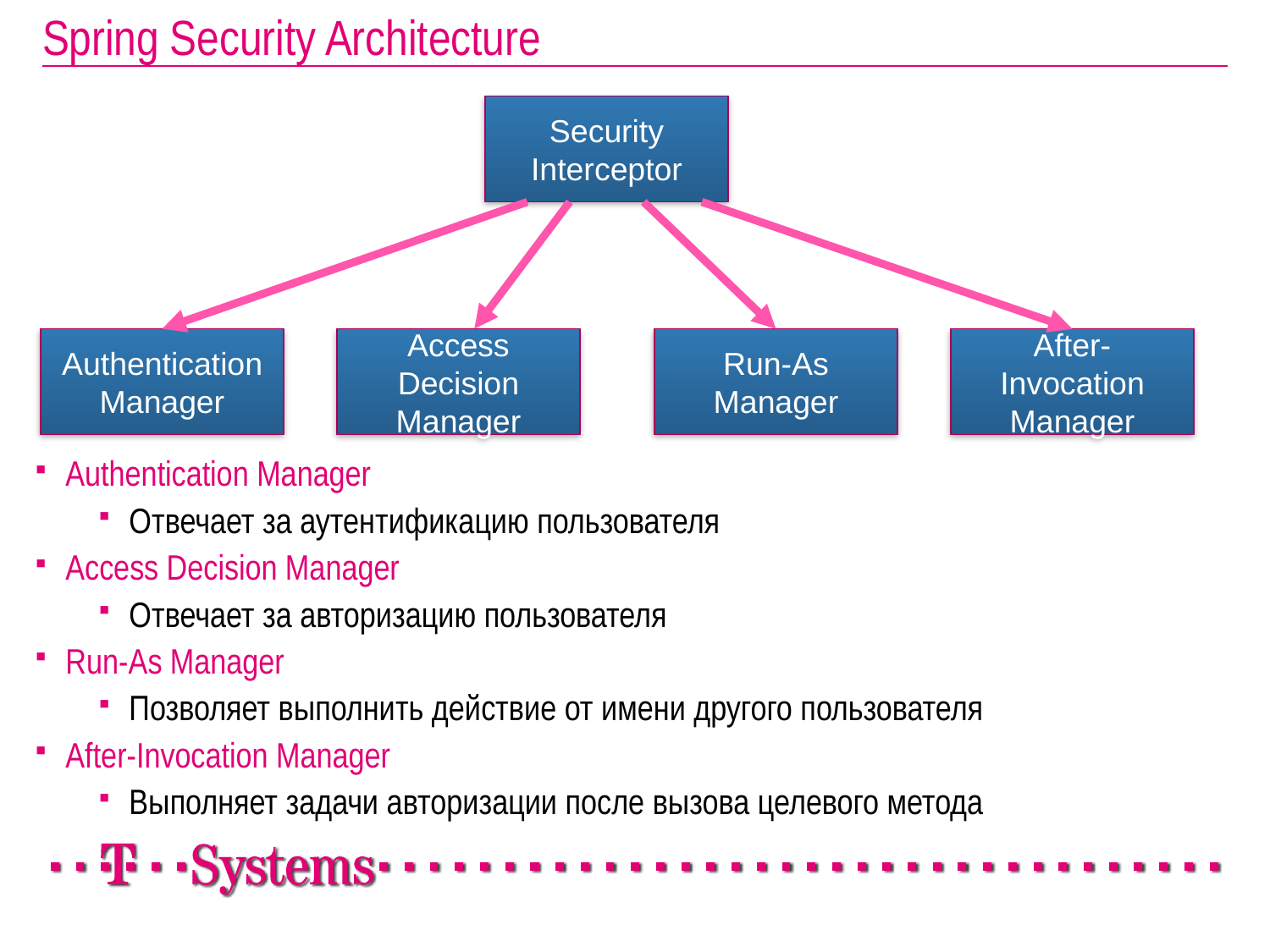

Spring Security Architecture
Security Interceptor
Authentication
Manager
Access Decision Manager
Run-As
Manager
After-Invocation
Manager
Authentication Manager
Отвечает за аутентификацию пользователя
Access Decision Manager
Отвечает за авторизацию пользователя
Run-As Manager
Позволяет выполнить действие от имени другого пользователя
After-Invocation Manager
Выполняет задачи авторизации после вызова целевого метода